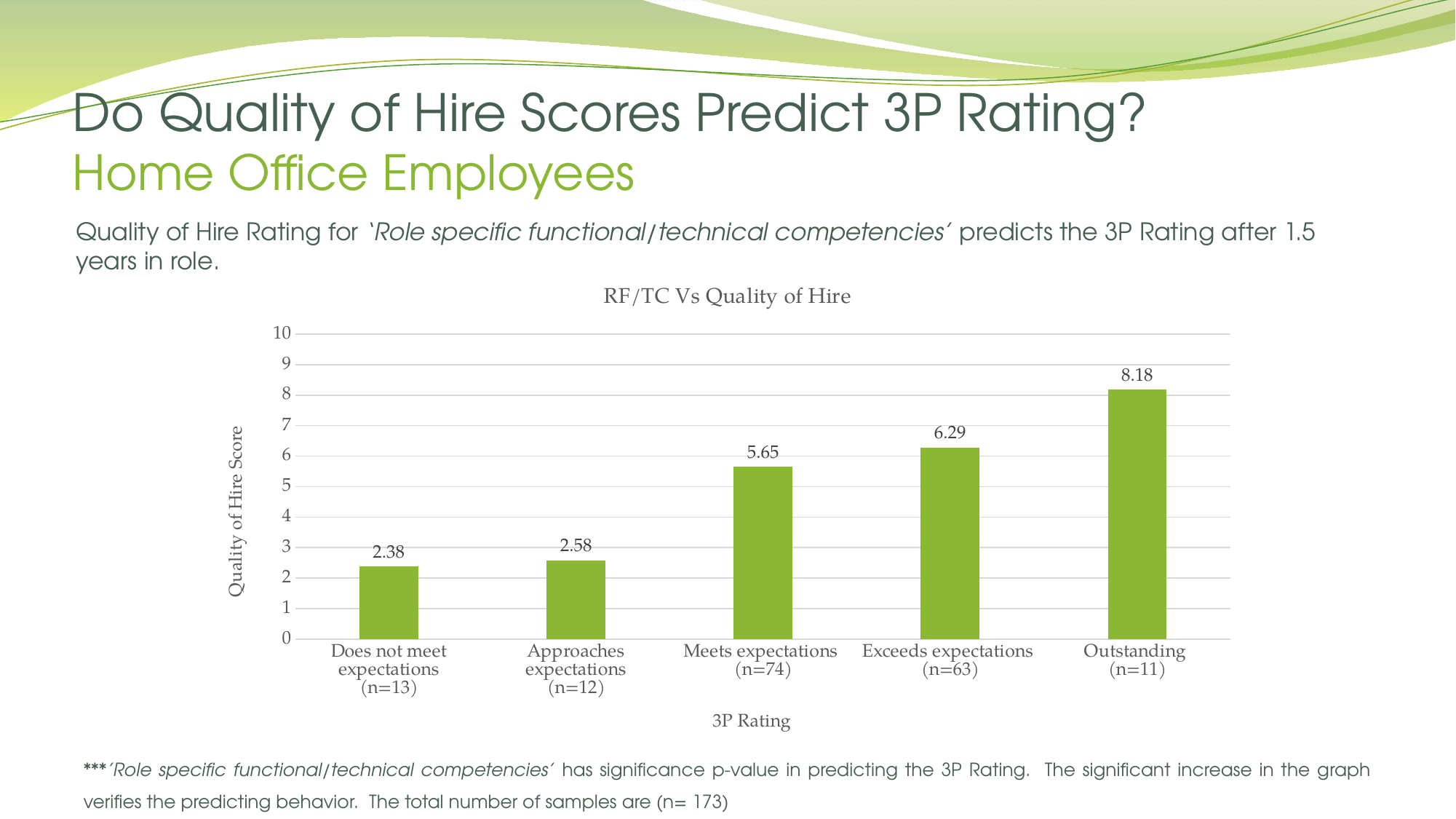

# Do Quality of Hire Scores Predict 3P Rating? Home Office Employees
Quality of Hire Rating for ‘Role specific functional/technical competencies’ predicts the 3P Rating after 1.5 years in role.

### Chart: RF/TC Vs Quality of Hire

| Category | Average of RF/TC |
|---|---|
| Does not meet expectations
(n=13) | 2.3846153846153846 |
| Approaches expectations
(n=12) | 2.5833333333333335 |
| Meets expectations
(n=74) | 5.648648648648648 |
| Exceeds expectations
(n=63) | 6.285714285714286 |
| Outstanding
(n=11) | 8.181818181818182 |
***’Role specific functional/technical competencies’ has significance p-value in predicting the 3P Rating.  The significant increase in the graph verifies the predicting behavior.  The total number of samples are (n= 173)